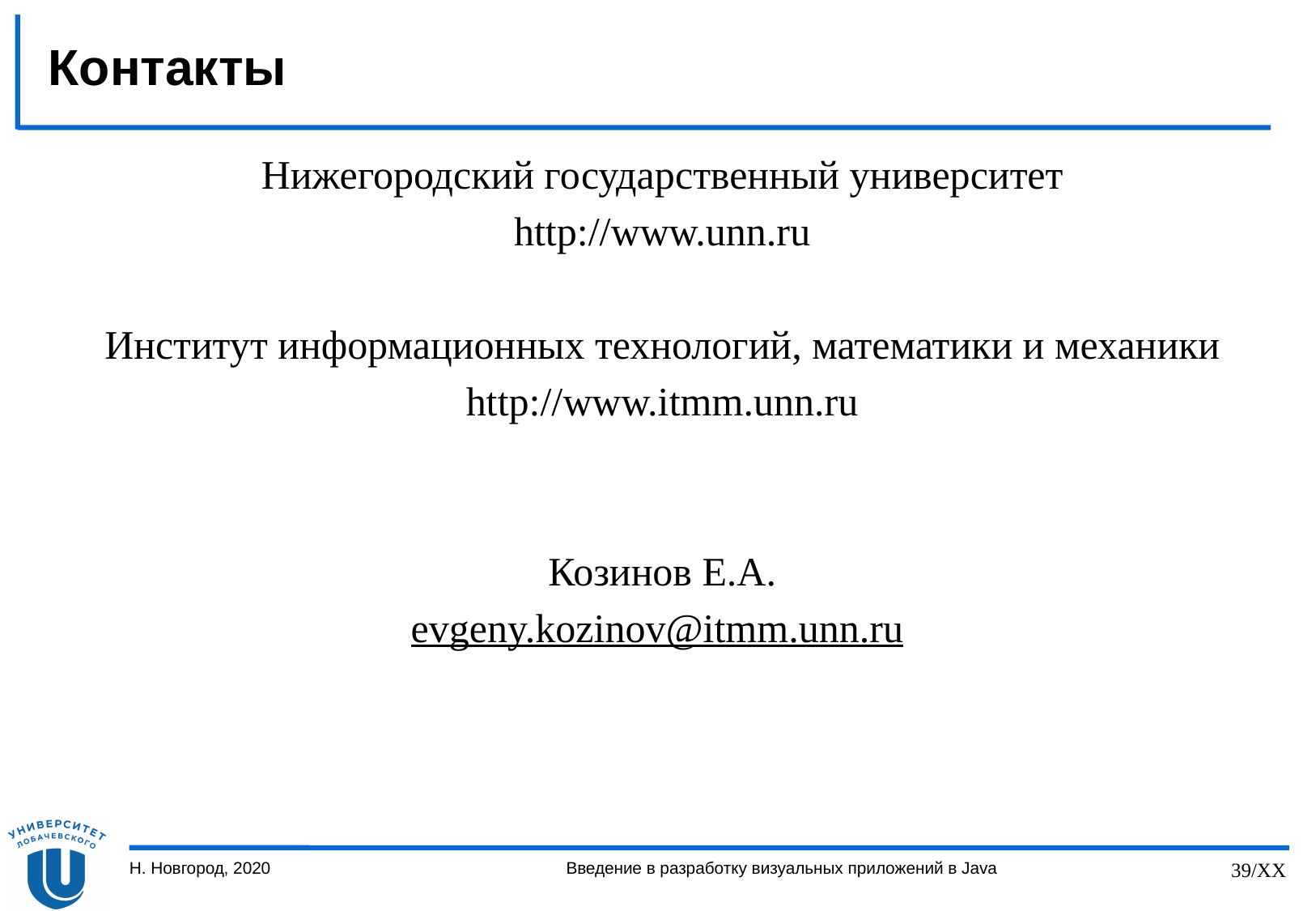

# Контакты
Нижегородский государственный университет
http://www.unn.ru

Институт информационных технологий, математики и механики
http://www.itmm.unn.ru

Козинов Е.А.
evgeny.kozinov@itmm.unn.ru
Н. Новгород, 2020
Введение в разработку визуальных приложений в Java
39/XX